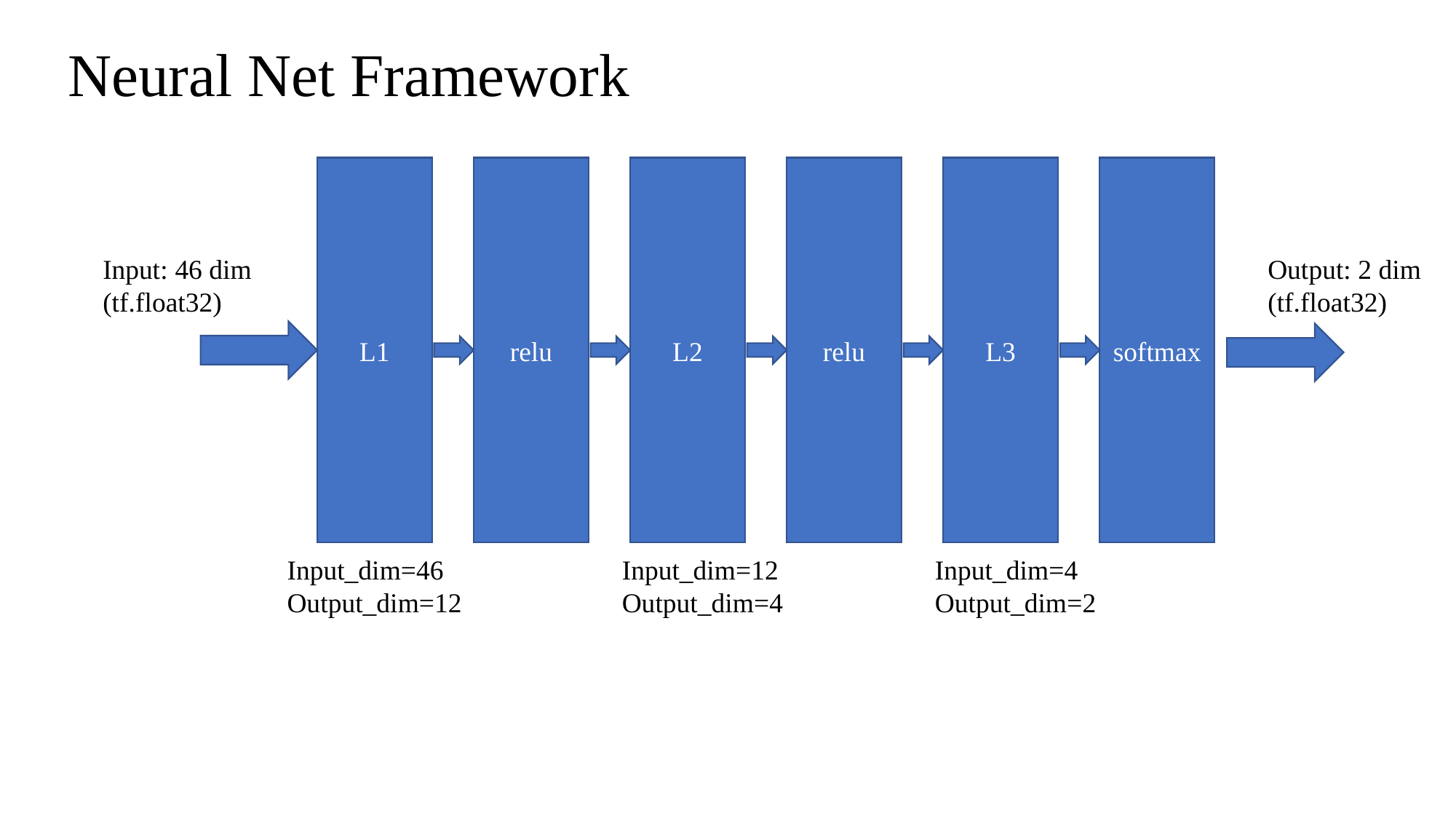

Neural Net Framework
L1
relu
L2
relu
L3
softmax
Input: 46 dim
(tf.float32)
Output: 2 dim
(tf.float32)

Input_dim=46
Output_dim=12
Input_dim=12
Output_dim=4
Input_dim=4
Output_dim=2